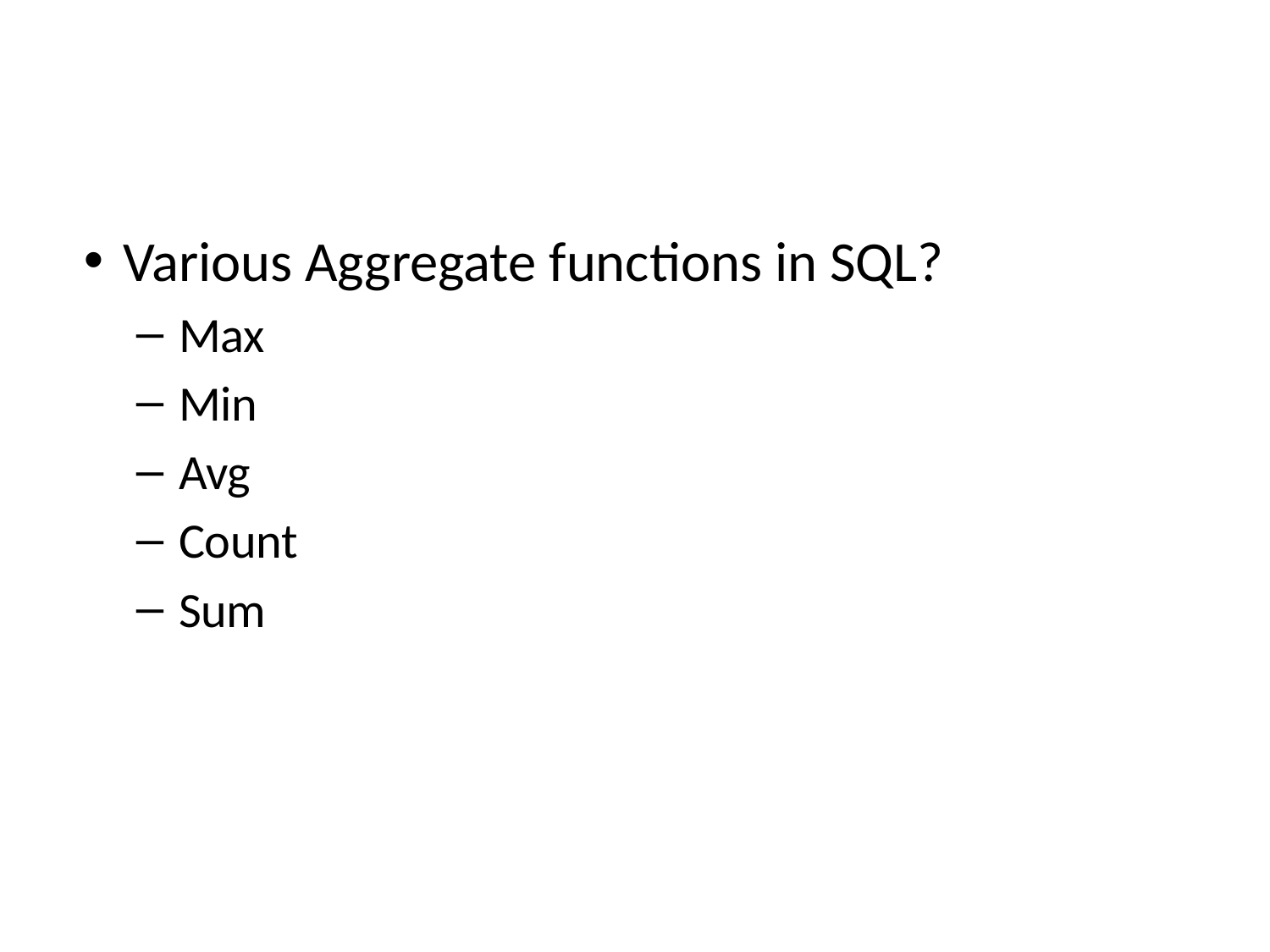

Various Aggregate functions in SQL?
Max
Min
Avg
Count
Sum